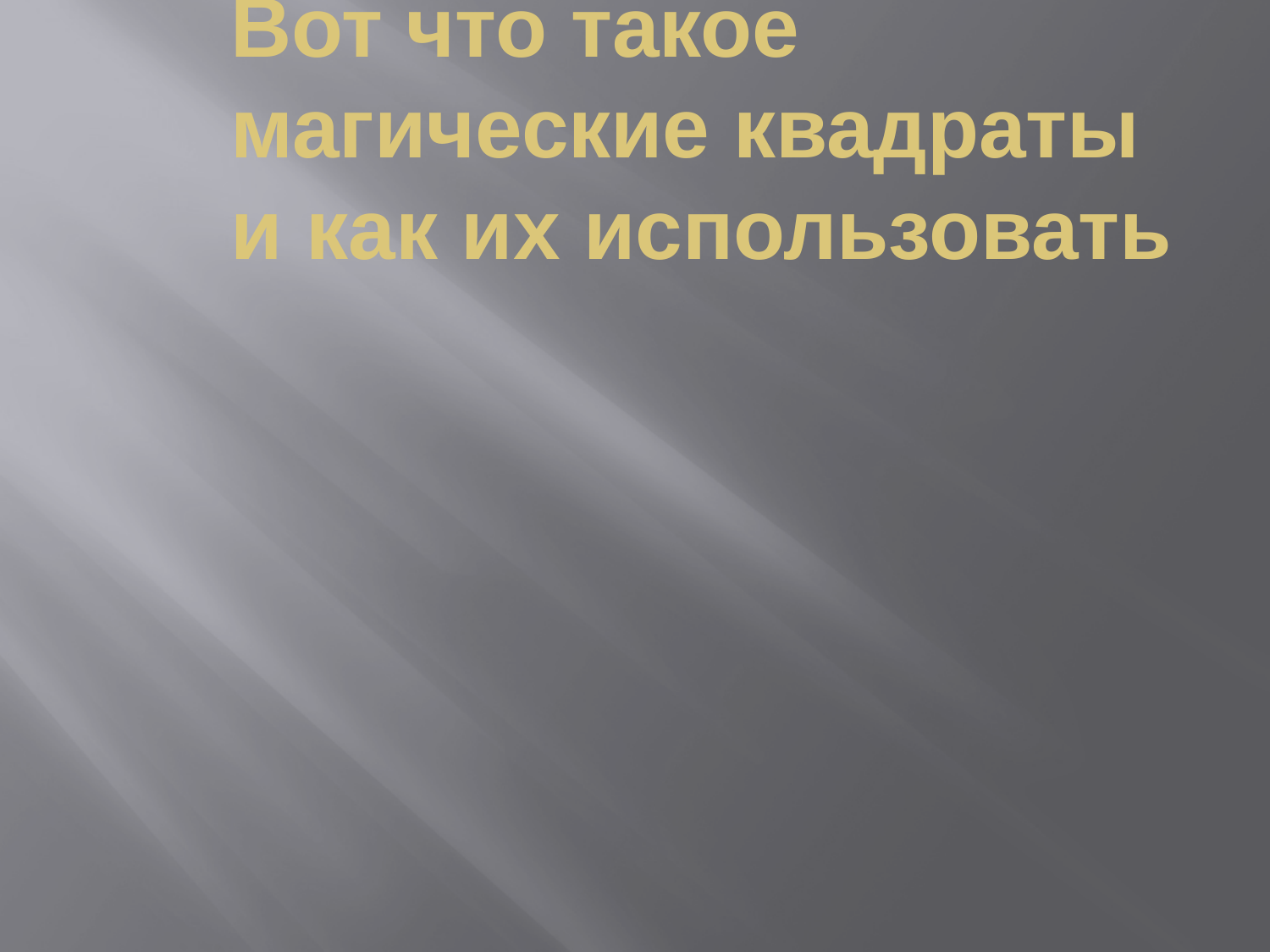

# Вот что такое магические квадраты и как их использовать